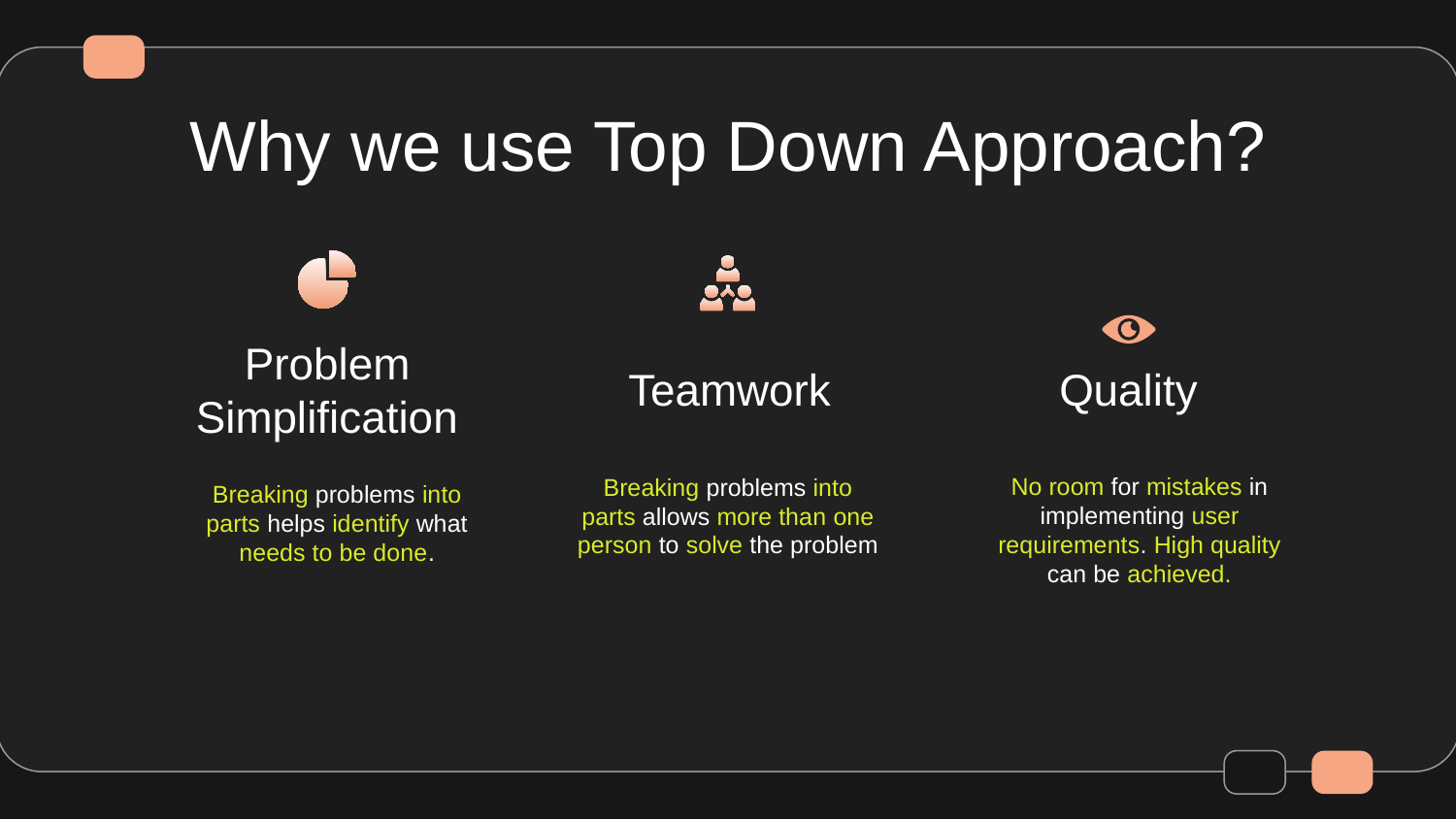

# Why we use Top Down Approach?

Teamwork
Quality
Problem Simplification
No room for mistakes in implementing user requirements. High quality can be achieved.
Breaking problems into parts allows more than one person to solve the problem
Breaking problems into parts helps identify what needs to be done.